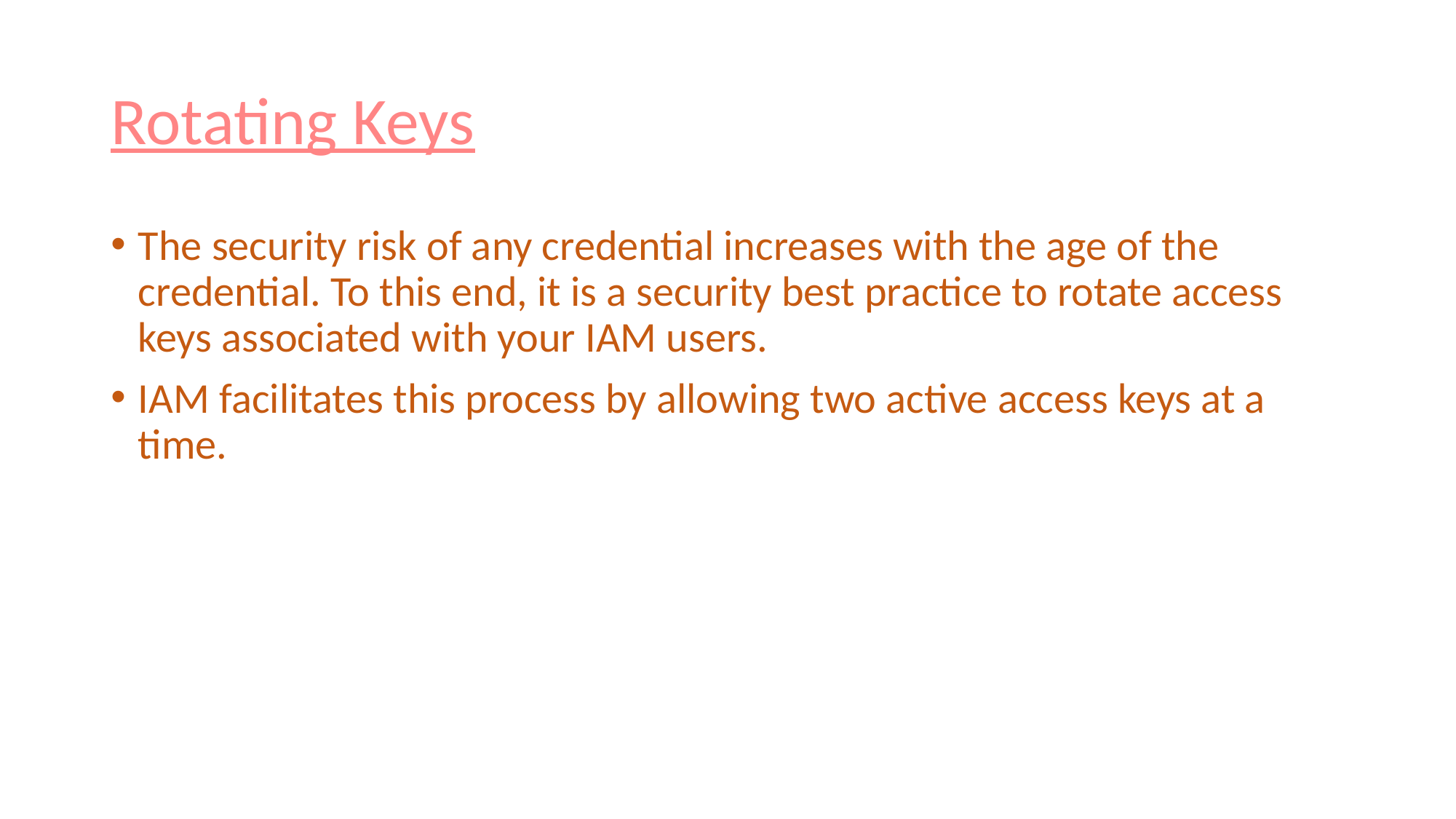

# Rotating Keys
The security risk of any credential increases with the age of the credential. To this end, it is a security best practice to rotate access keys associated with your IAM users.
IAM facilitates this process by allowing two active access keys at a time.